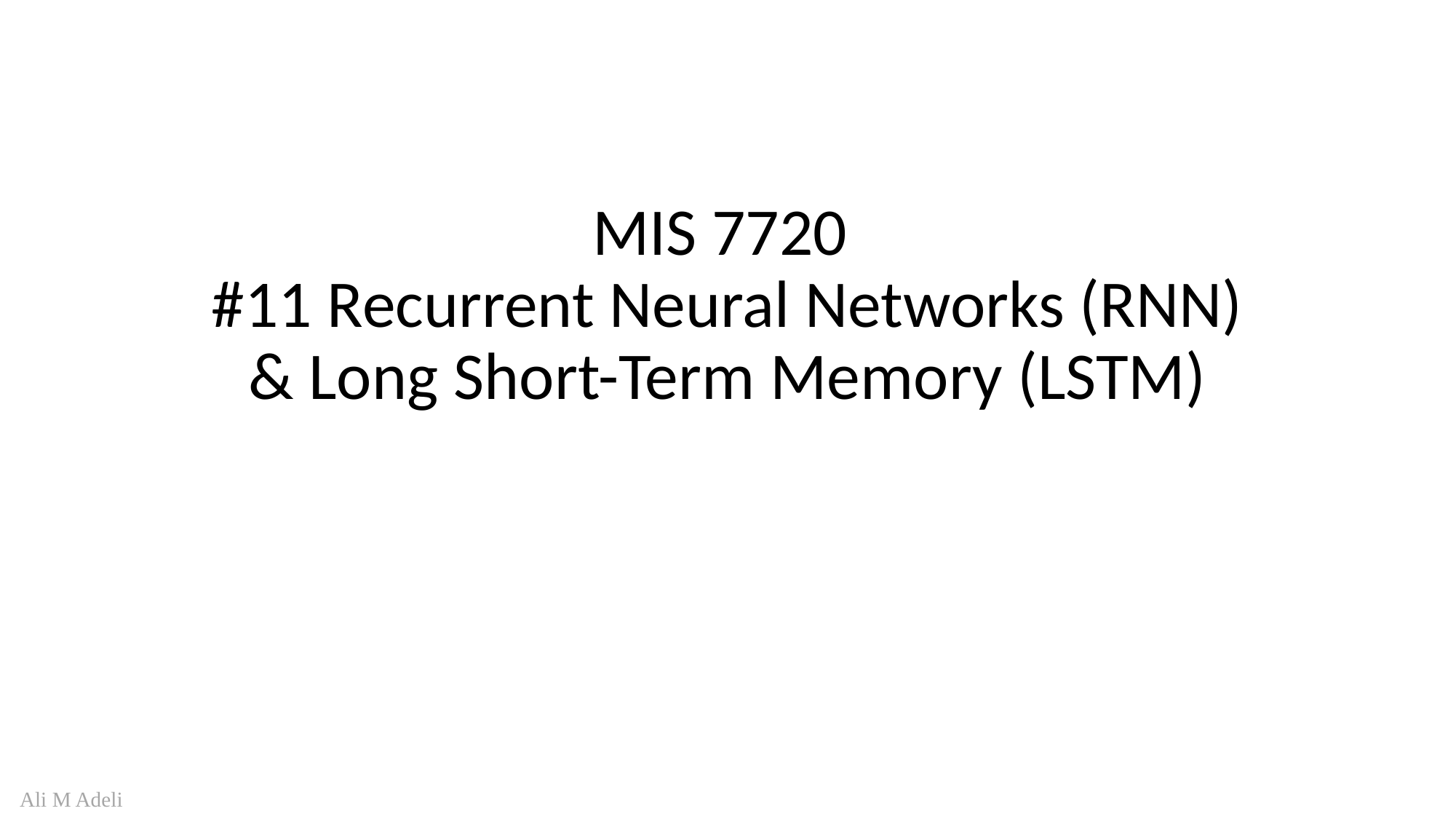

# MIS 7720 #11 Recurrent Neural Networks (RNN) & Long Short-Term Memory (LSTM)